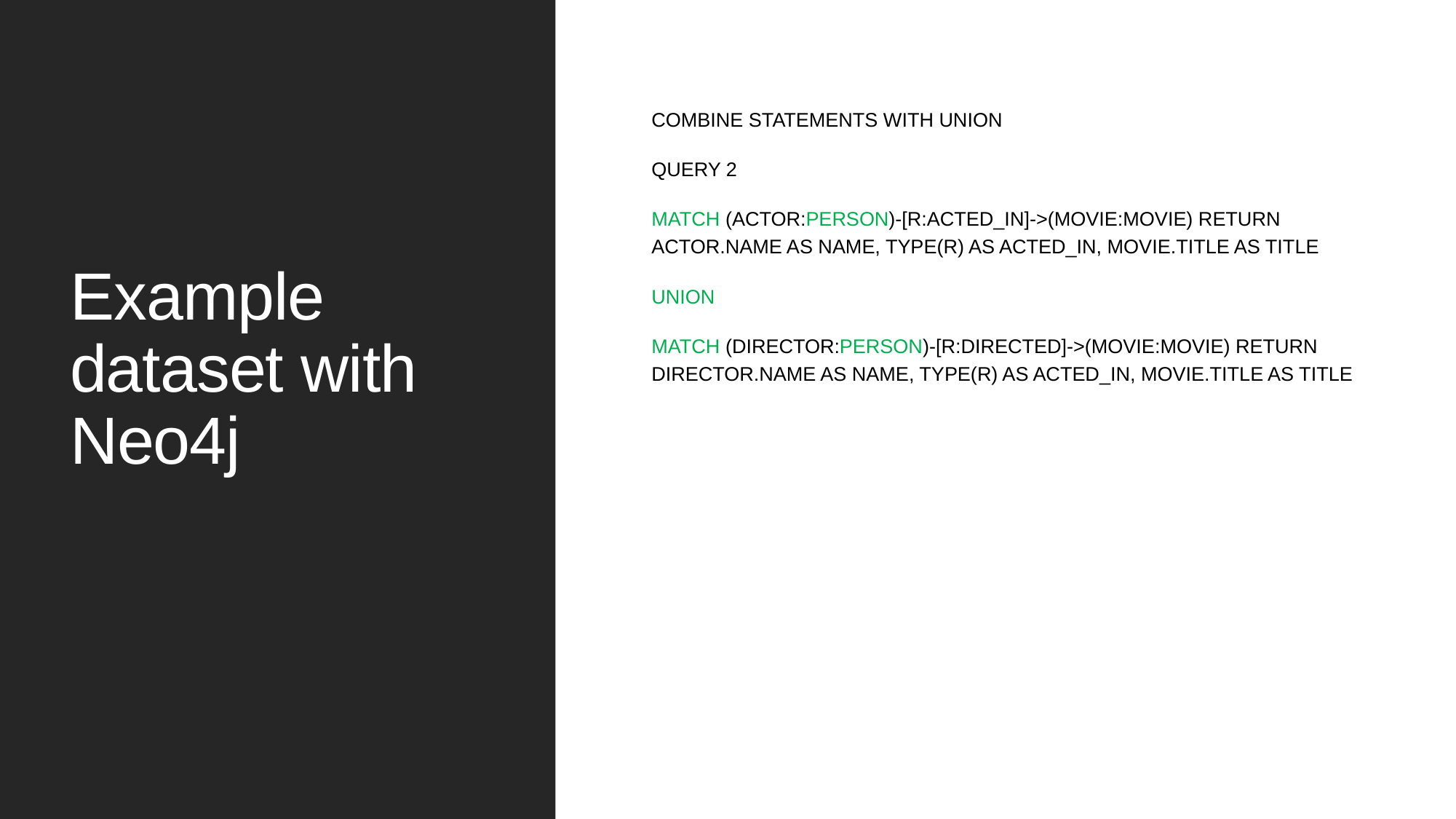

Combine statements with UNION
Query 2
MATCH (actor:Person)-[r:ACTED_IN]->(movie:Movie) RETURN actor.name AS name, type(r) AS acted_in, movie.title AS title
UNION
MATCH (director:Person)-[r:DIRECTED]->(movie:Movie) RETURN director.name AS name, type(r) AS acted_in, movie.title AS title

Example dataset with Neo4j